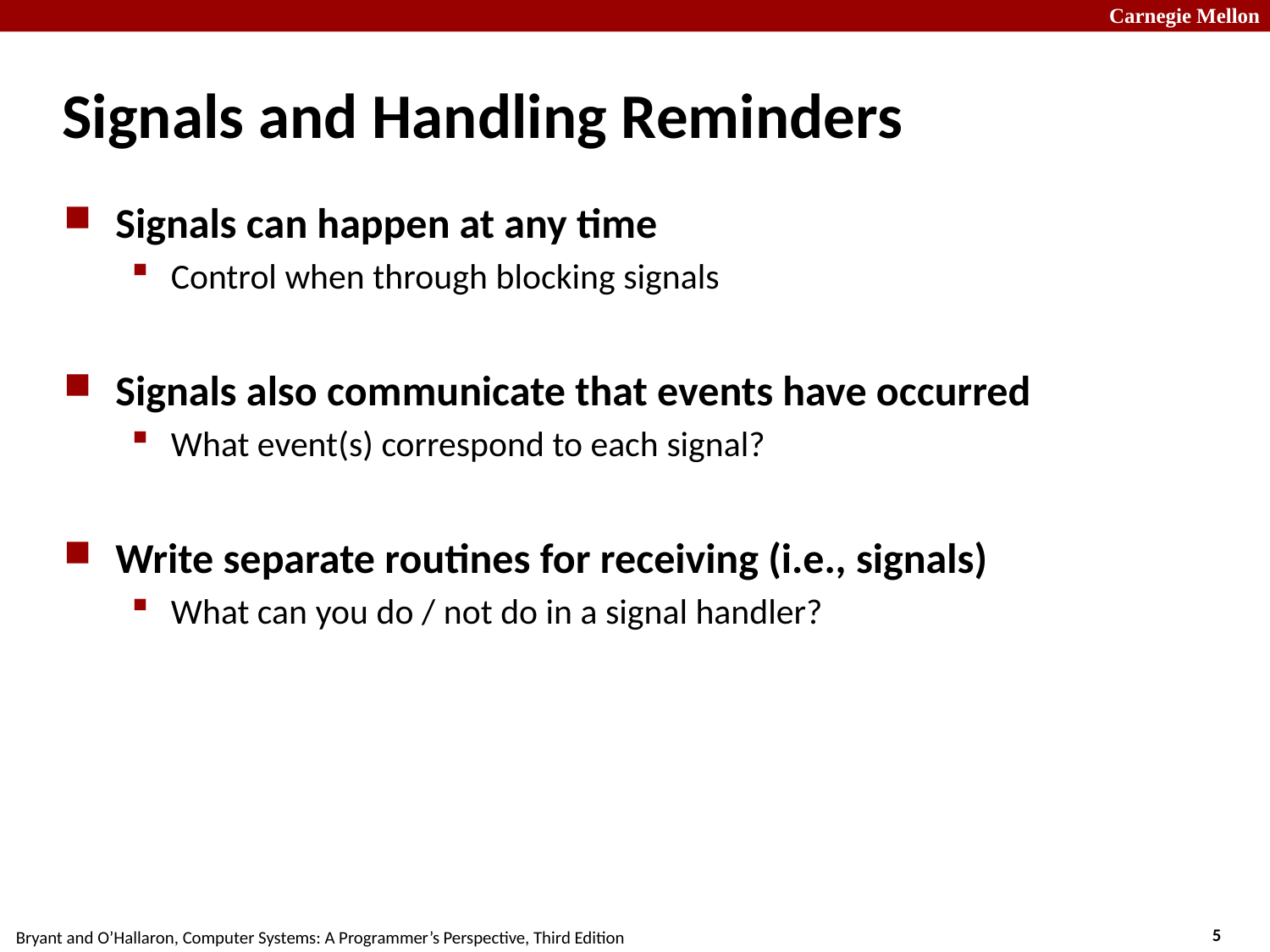

# Signals and Handling Reminders
Signals can happen at any time
Control when through blocking signals

Signals also communicate that events have occurred
What event(s) correspond to each signal?

Write separate routines for receiving (i.e., signals)
What can you do / not do in a signal handler?